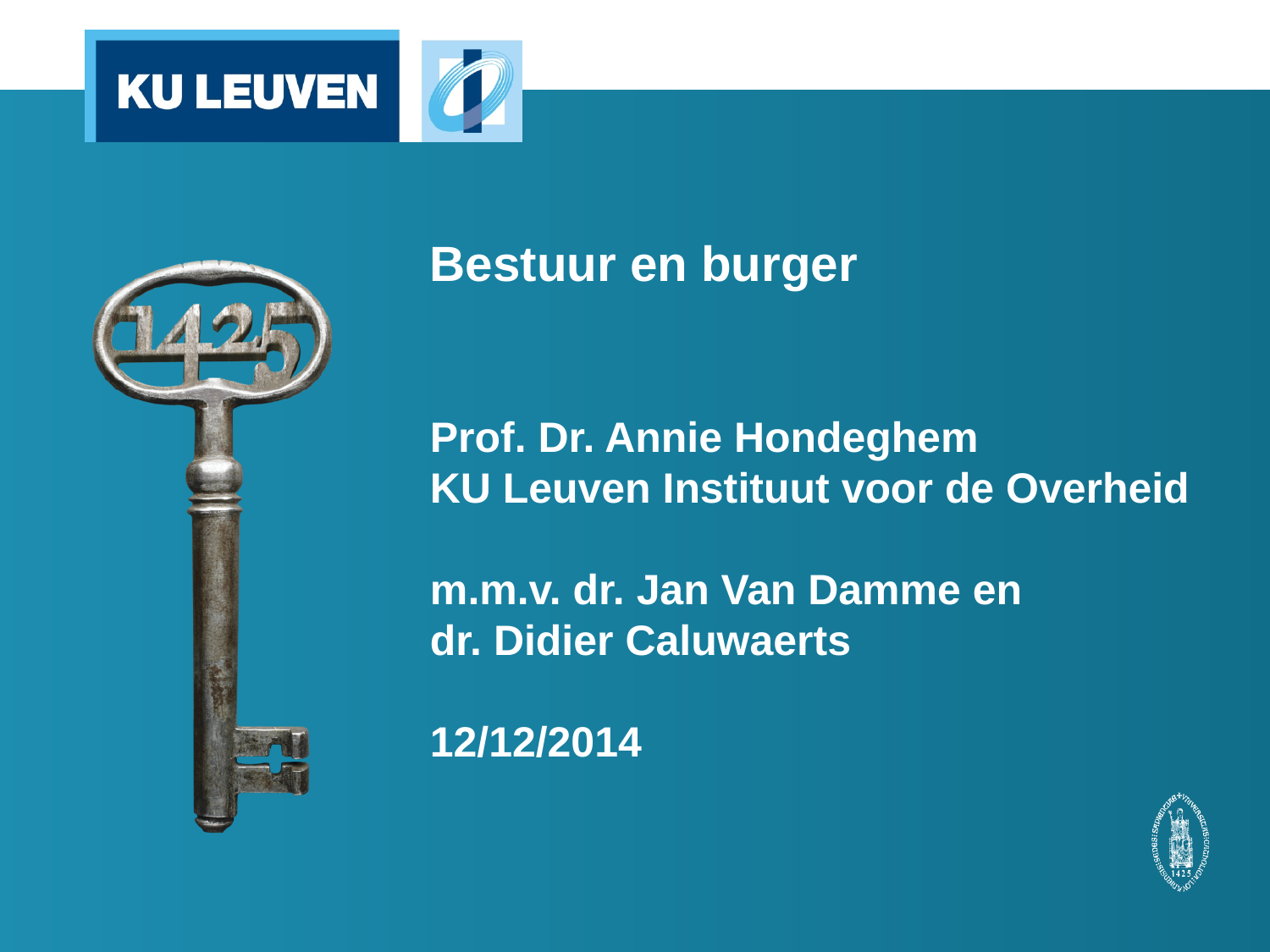

# Bestuur en burger Prof. Dr. Annie Hondeghem KU Leuven Instituut voor de Overheid m.m.v. dr. Jan Van Damme en dr. Didier Caluwaerts 12/12/2014